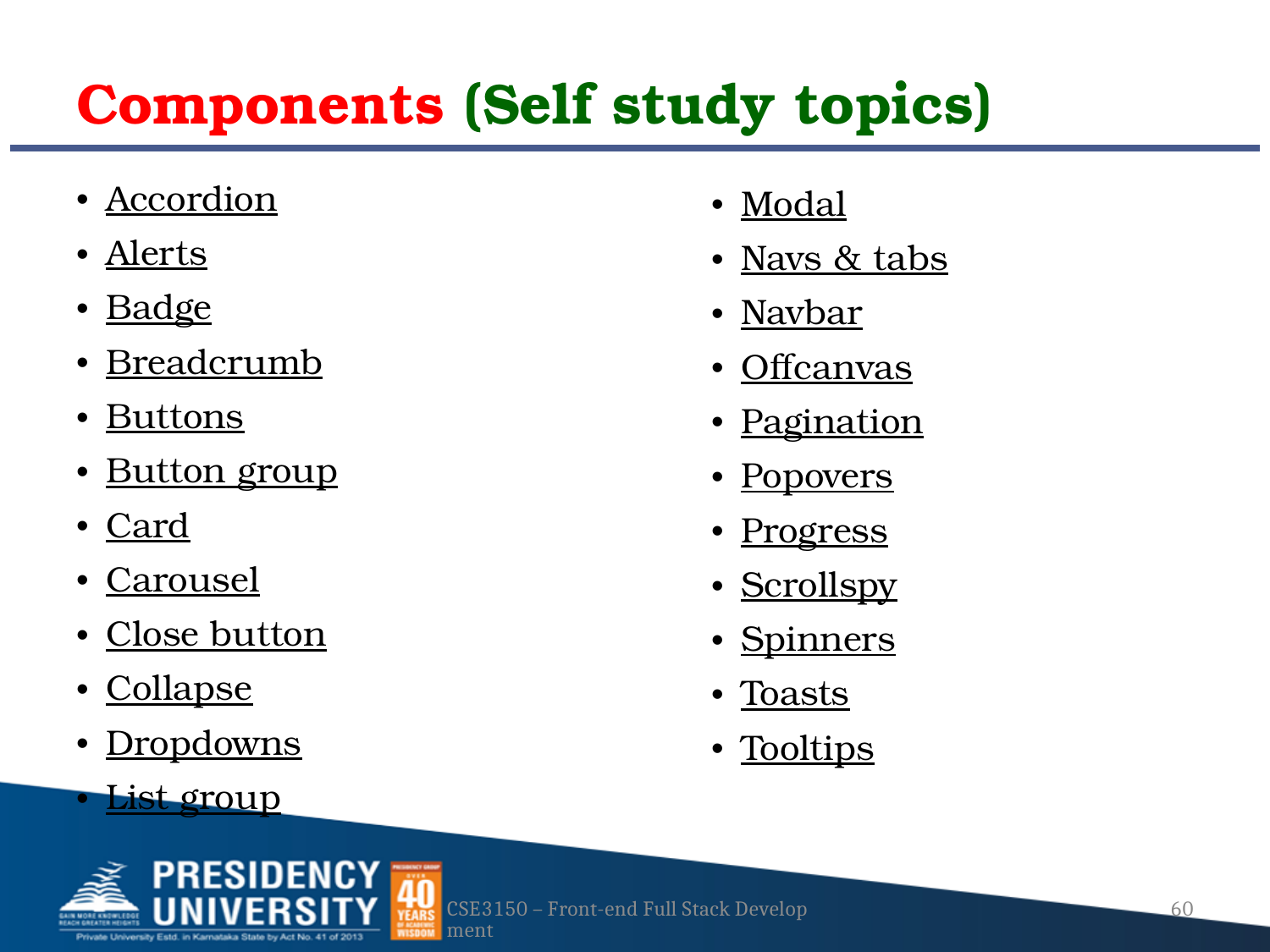

# Components (Self study topics)
Accordion
Alerts
Badge
Breadcrumb
Buttons
Button group
Card
Carousel
Close button
Collapse
Dropdowns
List group
Modal
Navs & tabs
Navbar
Offcanvas
Pagination
Popovers
Progress
Scrollspy
Spinners
Toasts
Tooltips
CSE3150 – Front-end Full Stack Development
60